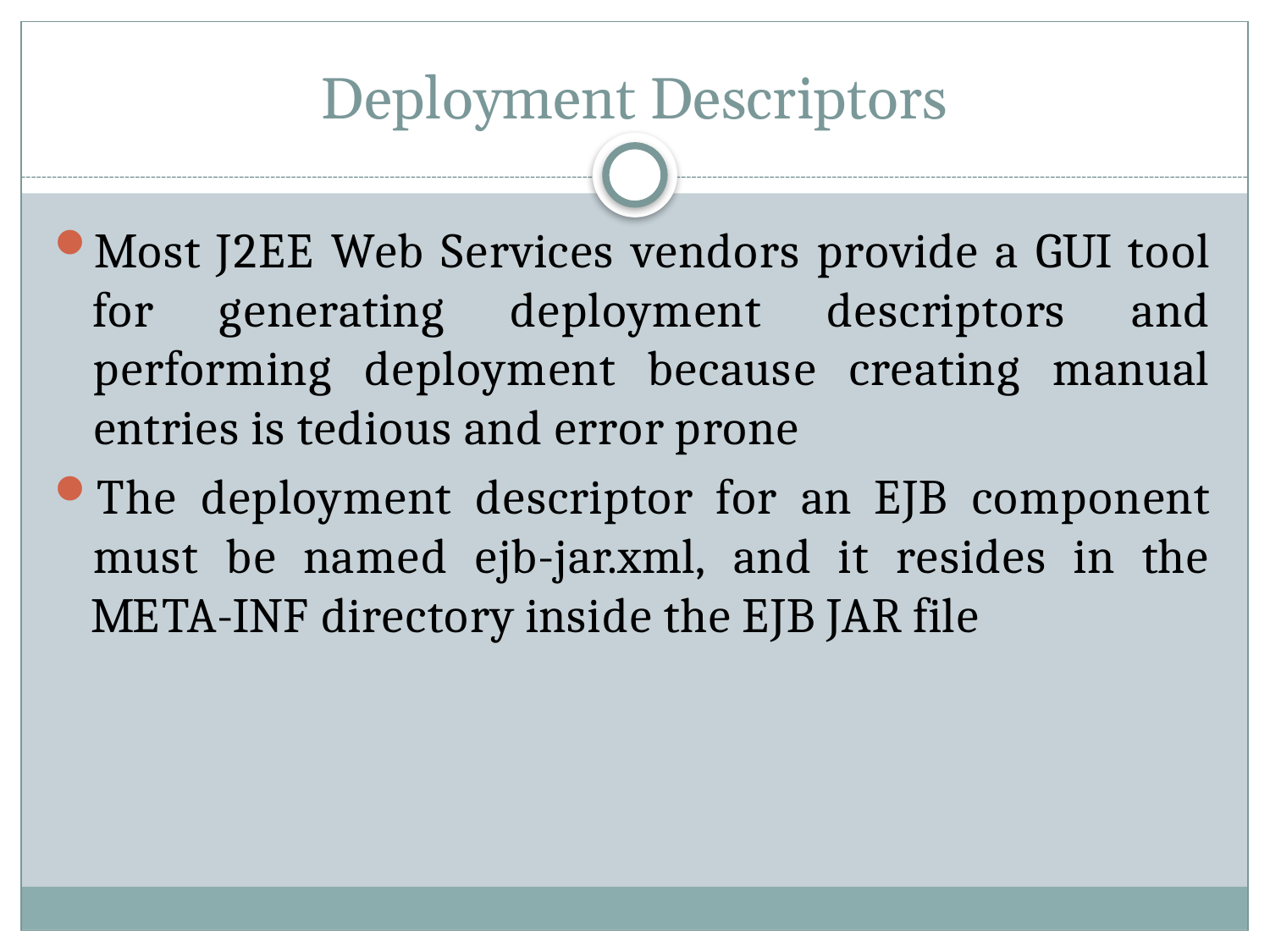

# Deployment Descriptors
Most J2EE Web Services vendors provide a GUI tool for generating deployment descriptors and performing deployment because creating manual entries is tedious and error prone
The deployment descriptor for an EJB component must be named ejb-jar.xml, and it resides in the META-INF directory inside the EJB JAR file